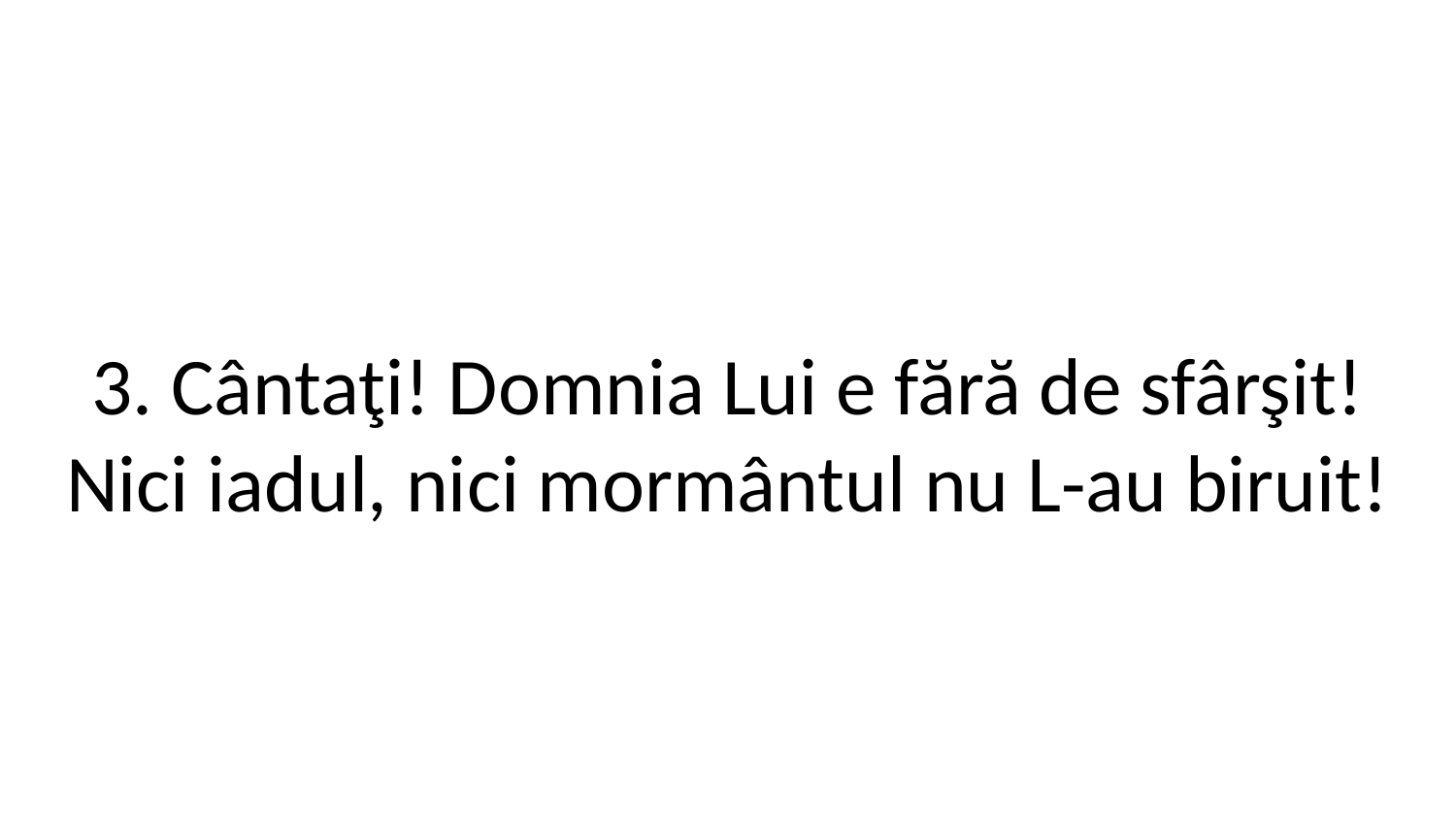

3. Cântaţi! Domnia Lui e fără de sfârşit!
Nici iadul, nici mormântul nu L-au biruit!